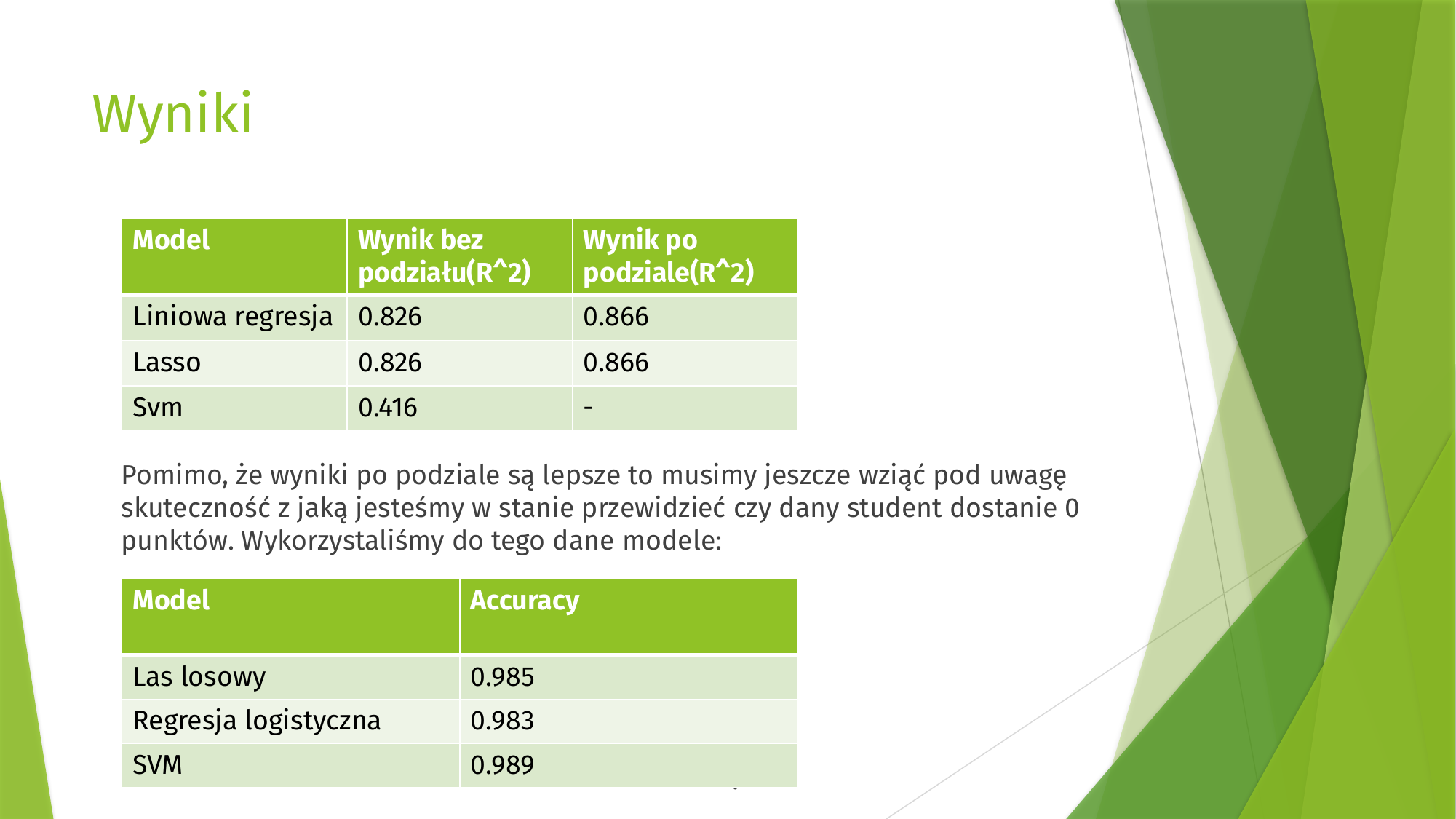

# Wyniki
| Model | Wynik bez podziału(R^2) | Wynik po podziale(R^2) |
| --- | --- | --- |
| Liniowa regresja | 0.826 | 0.866 |
| Lasso | 0.826 | 0.866 |
| Svm | 0.416 | - |
Pomimo, że wyniki po podziale są lepsze to musimy jeszcze wziąć pod uwagę skuteczność z jaką jesteśmy w stanie przewidzieć czy dany student dostanie 0 punktów. Wykorzystaliśmy do tego dane modele:

                                                                                    .

| Model | Accuracy |
| --- | --- |
| Las losowy | 0.985 |
| Regresja logistyczna | 0.983 |
| SVM | 0.989 |